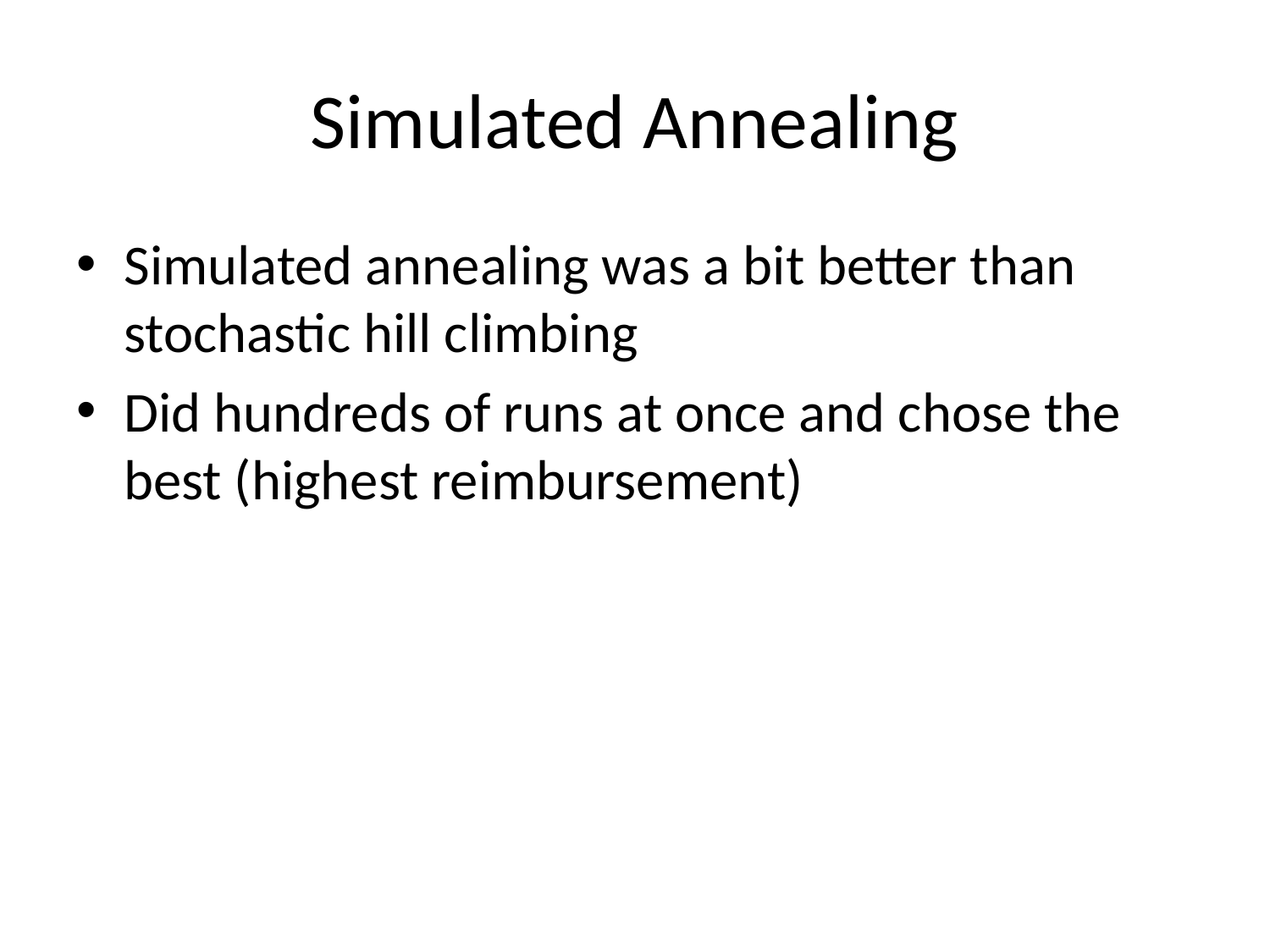

# Simulated Annealing
Simulated annealing was a bit better than stochastic hill climbing
Did hundreds of runs at once and chose the best (highest reimbursement)